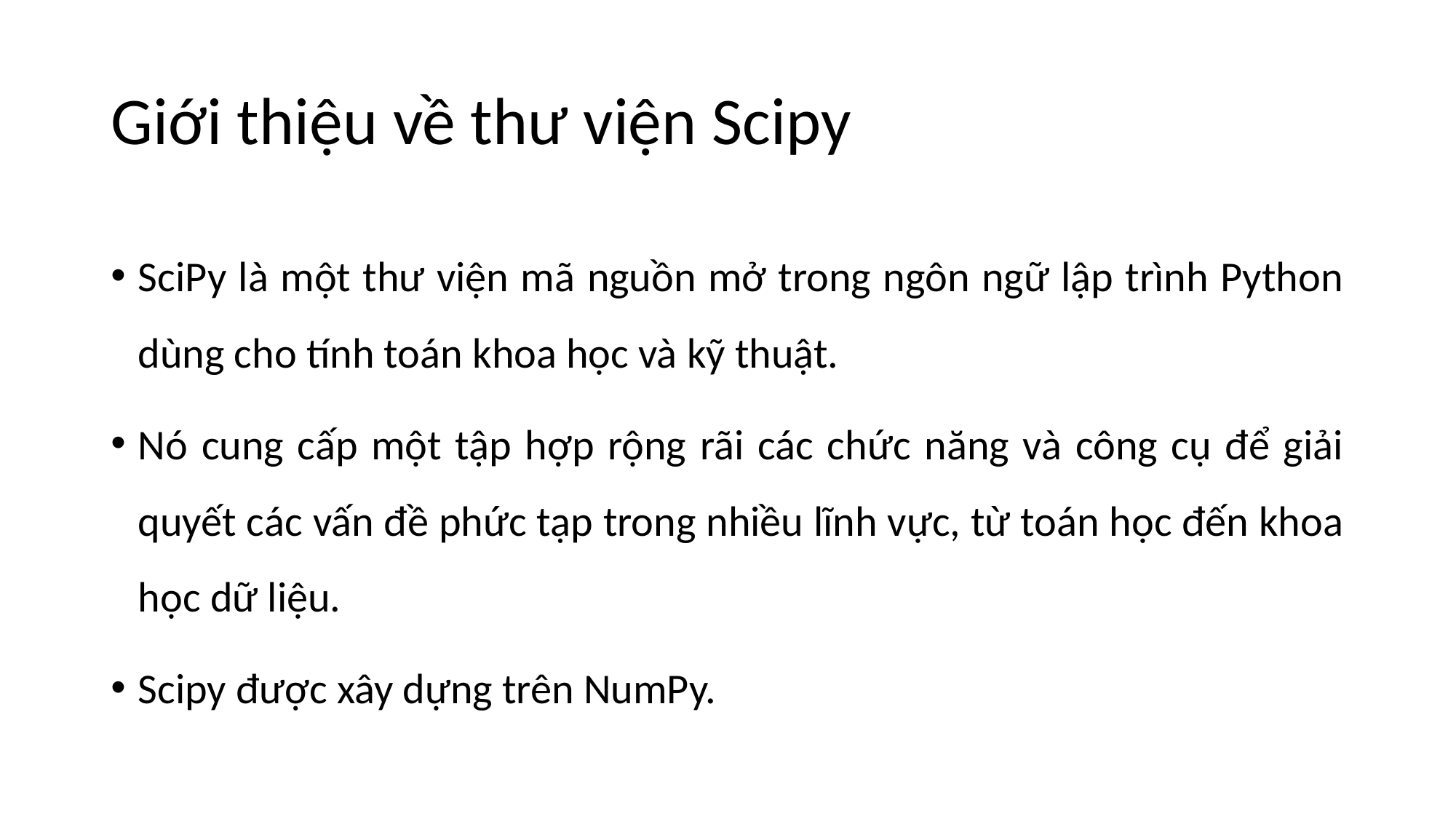

# Giới thiệu về thư viện Scipy
SciPy là một thư viện mã nguồn mở trong ngôn ngữ lập trình Python dùng cho tính toán khoa học và kỹ thuật.
Nó cung cấp một tập hợp rộng rãi các chức năng và công cụ để giải quyết các vấn đề phức tạp trong nhiều lĩnh vực, từ toán học đến khoa học dữ liệu.
Scipy được xây dựng trên NumPy.